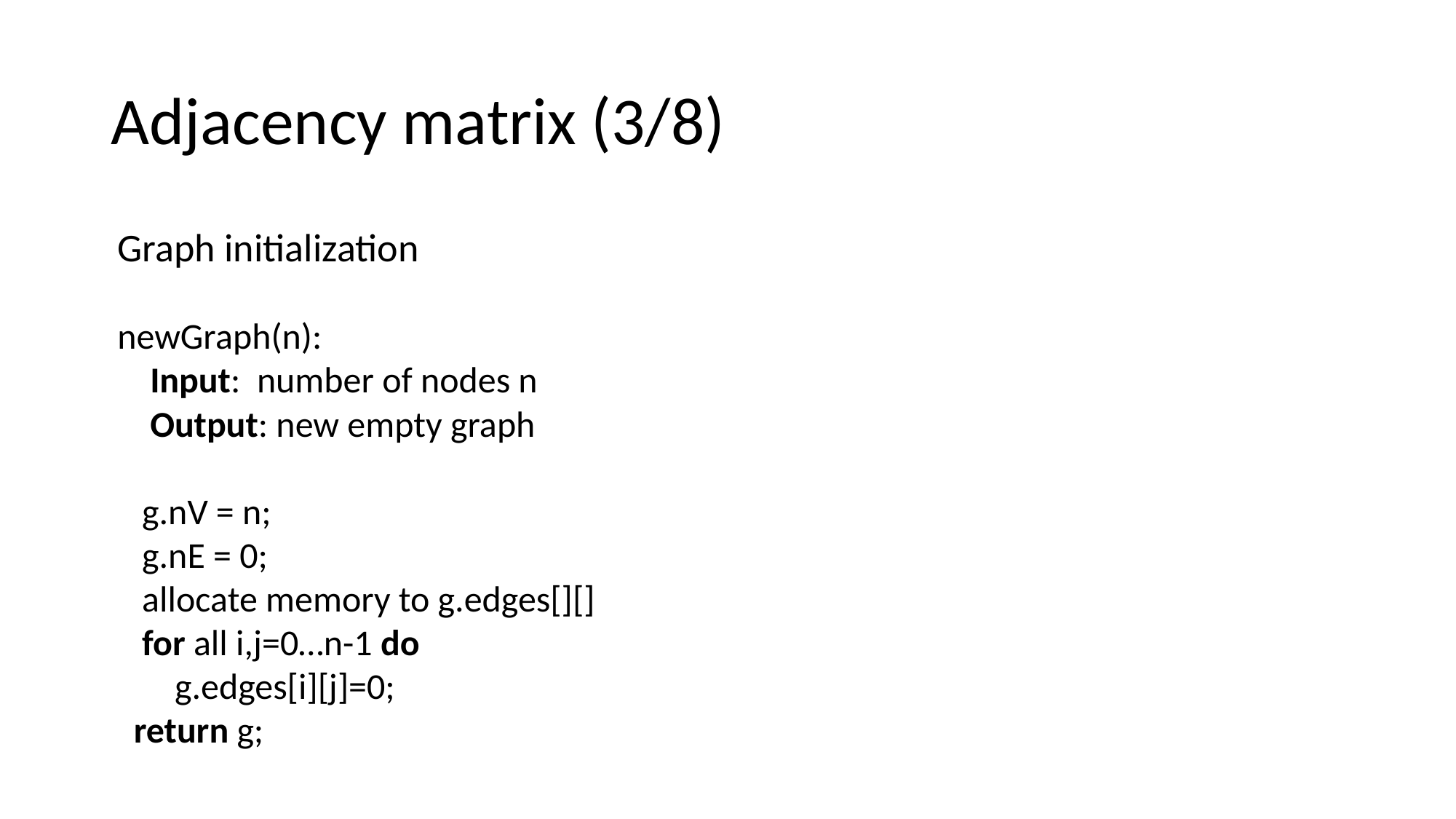

# Adjacency matrix (3/8)
Graph initialization

newGraph(n):
    Input:  number of nodes n
    Output: new empty graph

   g.nV = n;
   g.nE = 0;
   allocate memory to g.edges[][]
   for all i,j=0…n-1 do
       g.edges[i][j]=0;
  return g;